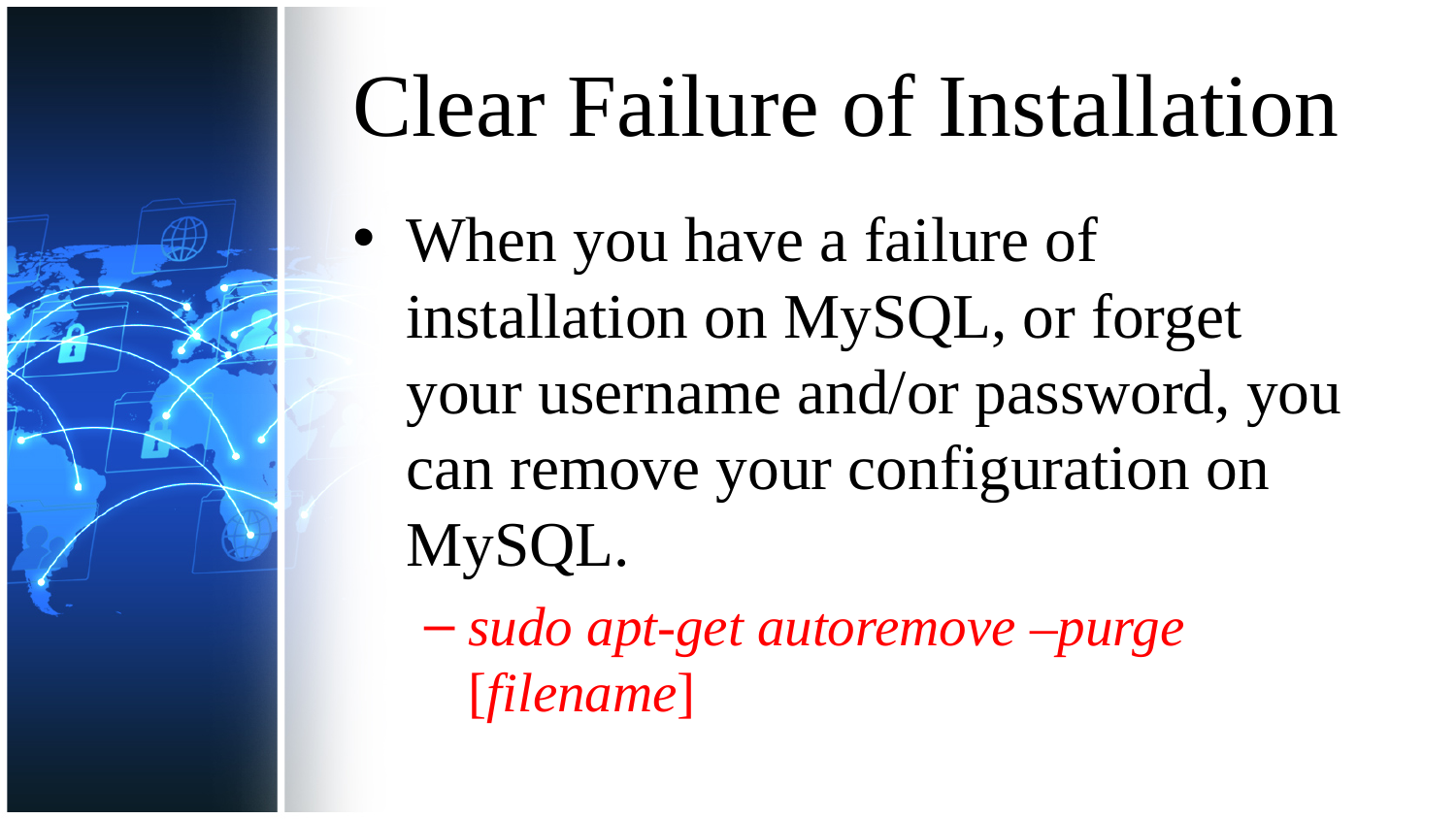

# Clear Failure of Installation
When you have a failure of installation on MySQL, or forget your username and/or password, you can remove your configuration on MySQL.
sudo apt-get autoremove –purge [filename]